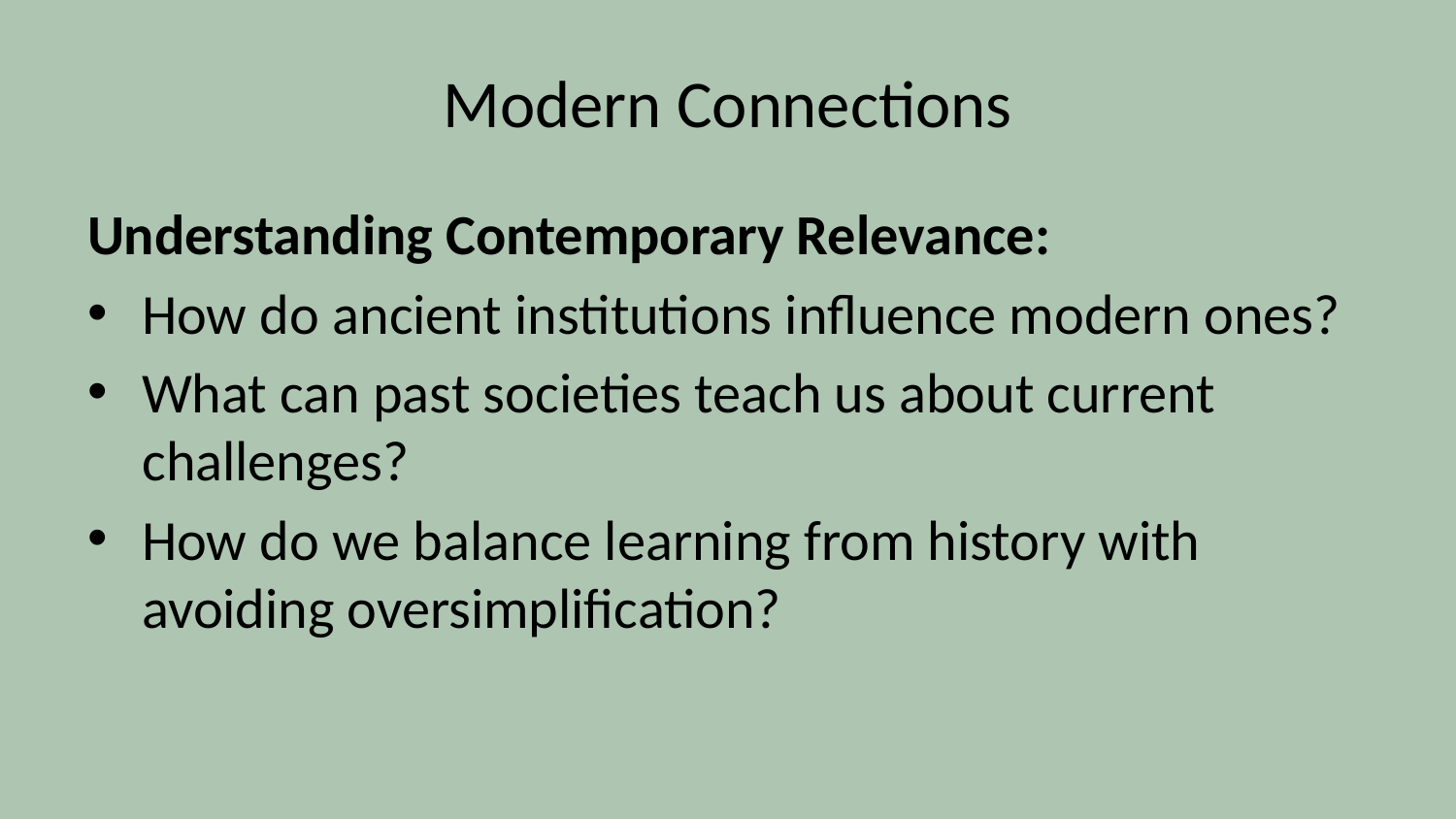

# Modern Connections
Understanding Contemporary Relevance:
How do ancient institutions influence modern ones?
What can past societies teach us about current challenges?
How do we balance learning from history with avoiding oversimplification?